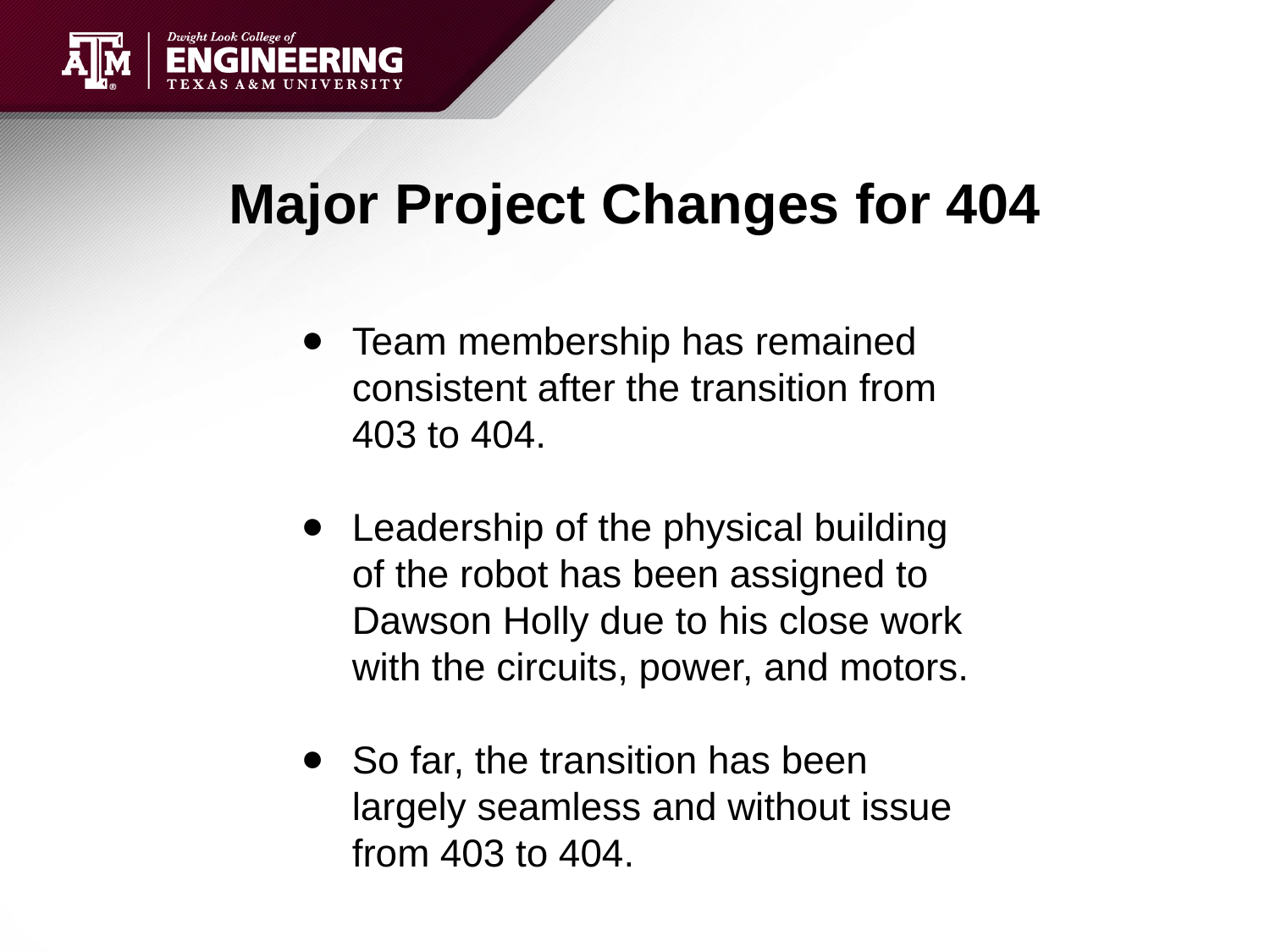

# Major Project Changes for 404
Team membership has remained consistent after the transition from 403 to 404.

Leadership of the physical building of the robot has been assigned to Dawson Holly due to his close work with the circuits, power, and motors.

So far, the transition has been largely seamless and without issue from 403 to 404.